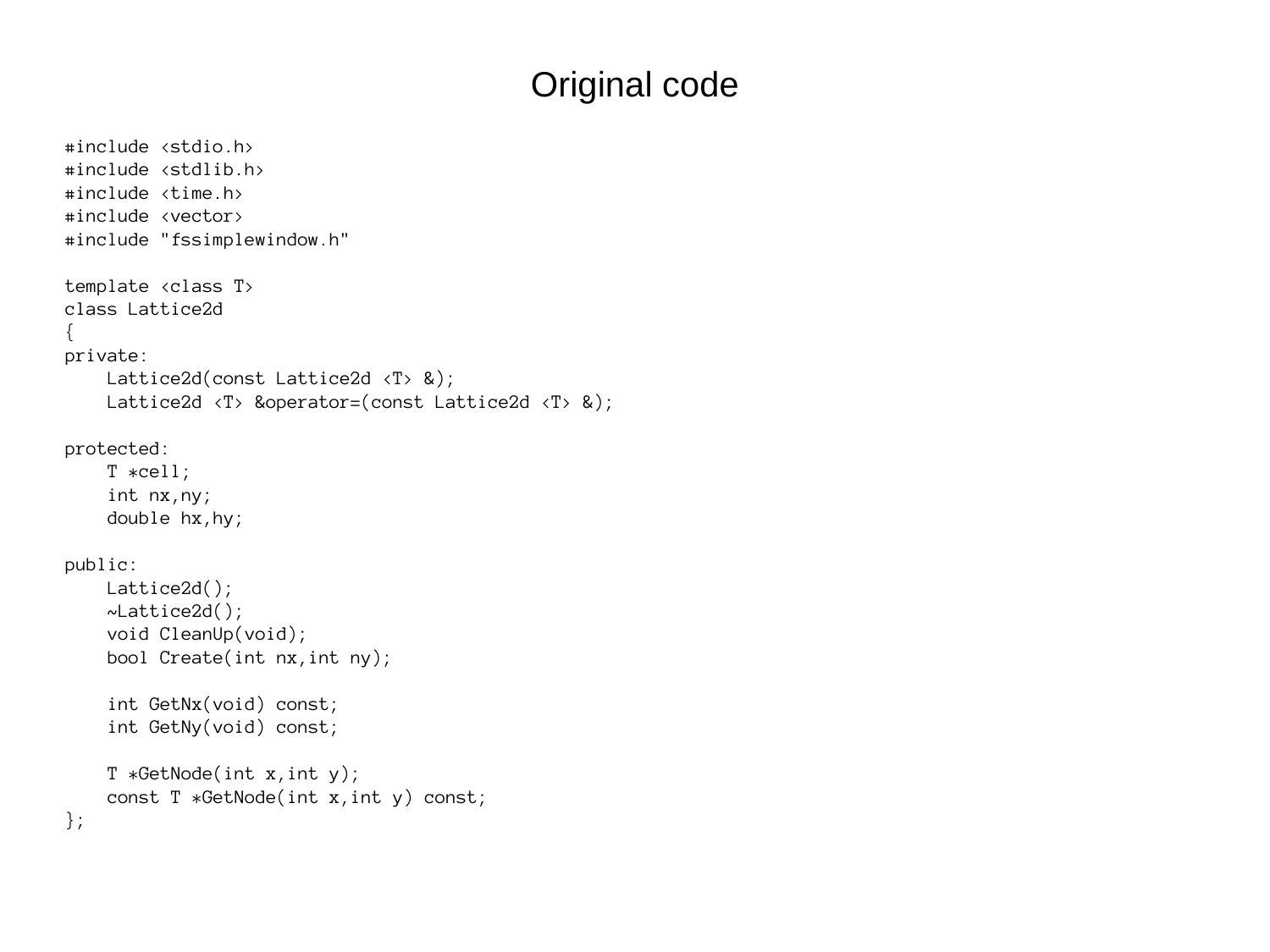

# Original code
#include <stdio.h>
#include <stdlib.h>
#include <time.h>
#include <vector>
#include "fssimplewindow.h"

template <class T>
class Lattice2d
{
private:
    Lattice2d(const Lattice2d <T> &);
    Lattice2d <T> &operator=(const Lattice2d <T> &);

protected:
    T *cell;
    int nx,ny;
    double hx,hy;

public:
    Lattice2d();
    ~Lattice2d();
    void CleanUp(void);
    bool Create(int nx,int ny);

    int GetNx(void) const;
    int GetNy(void) const;

    T *GetNode(int x,int y);
    const T *GetNode(int x,int y) const;
};